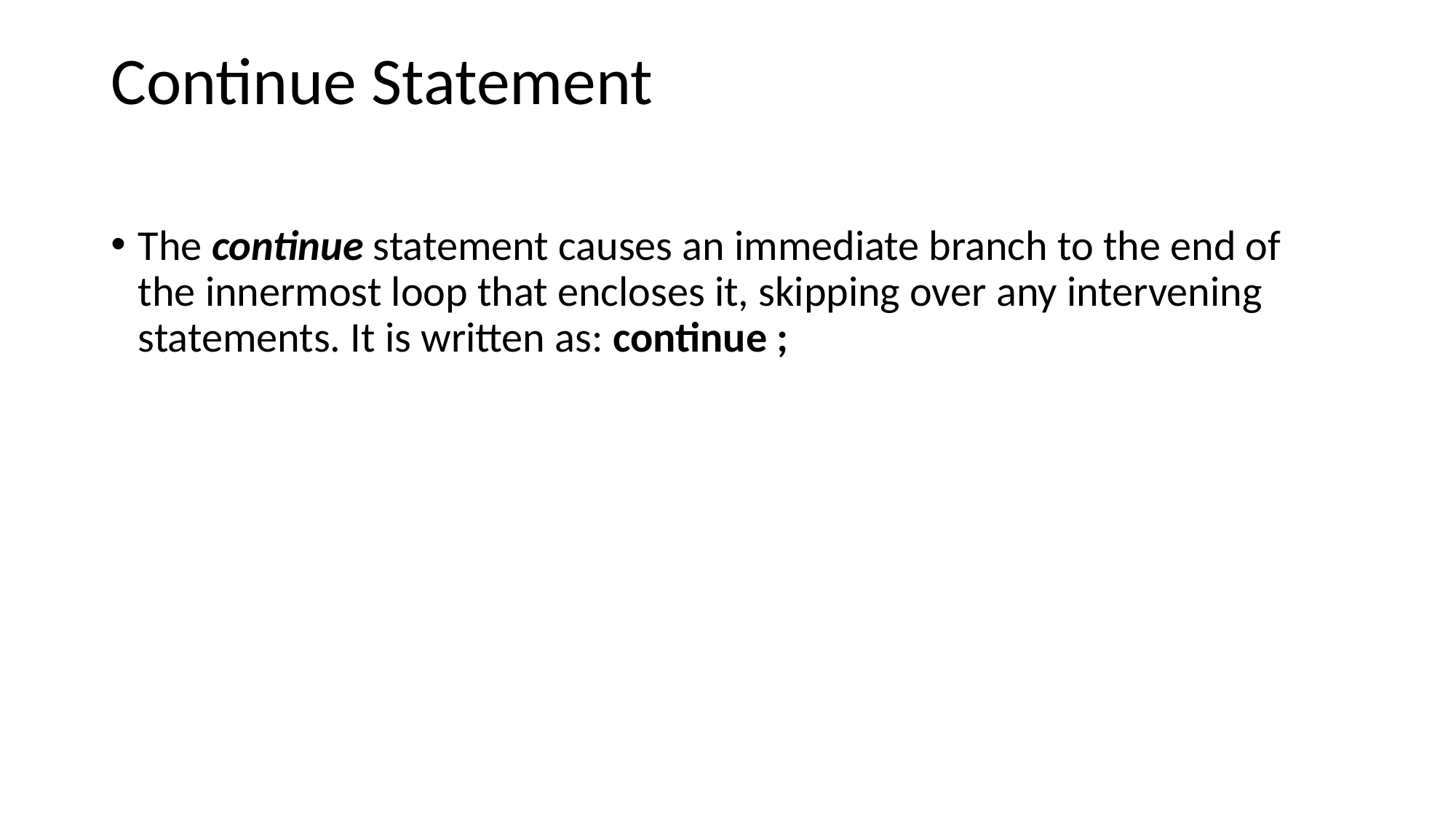

# Continue Statement
The continue statement causes an immediate branch to the end of the innermost loop that encloses it, skipping over any intervening statements. It is written as: continue ;